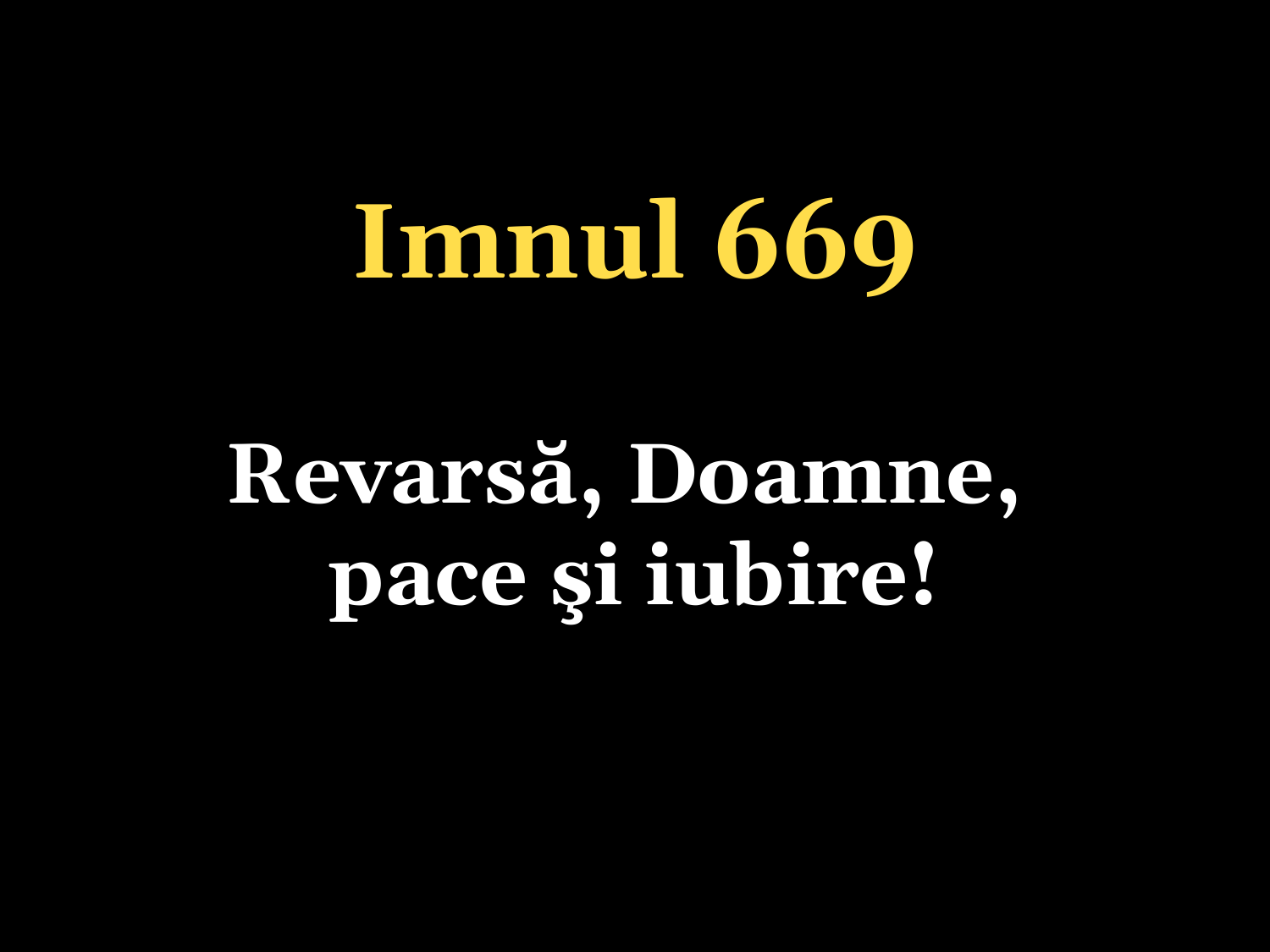

Imnul 669
Revarsă, Doamne,
pace şi iubire!